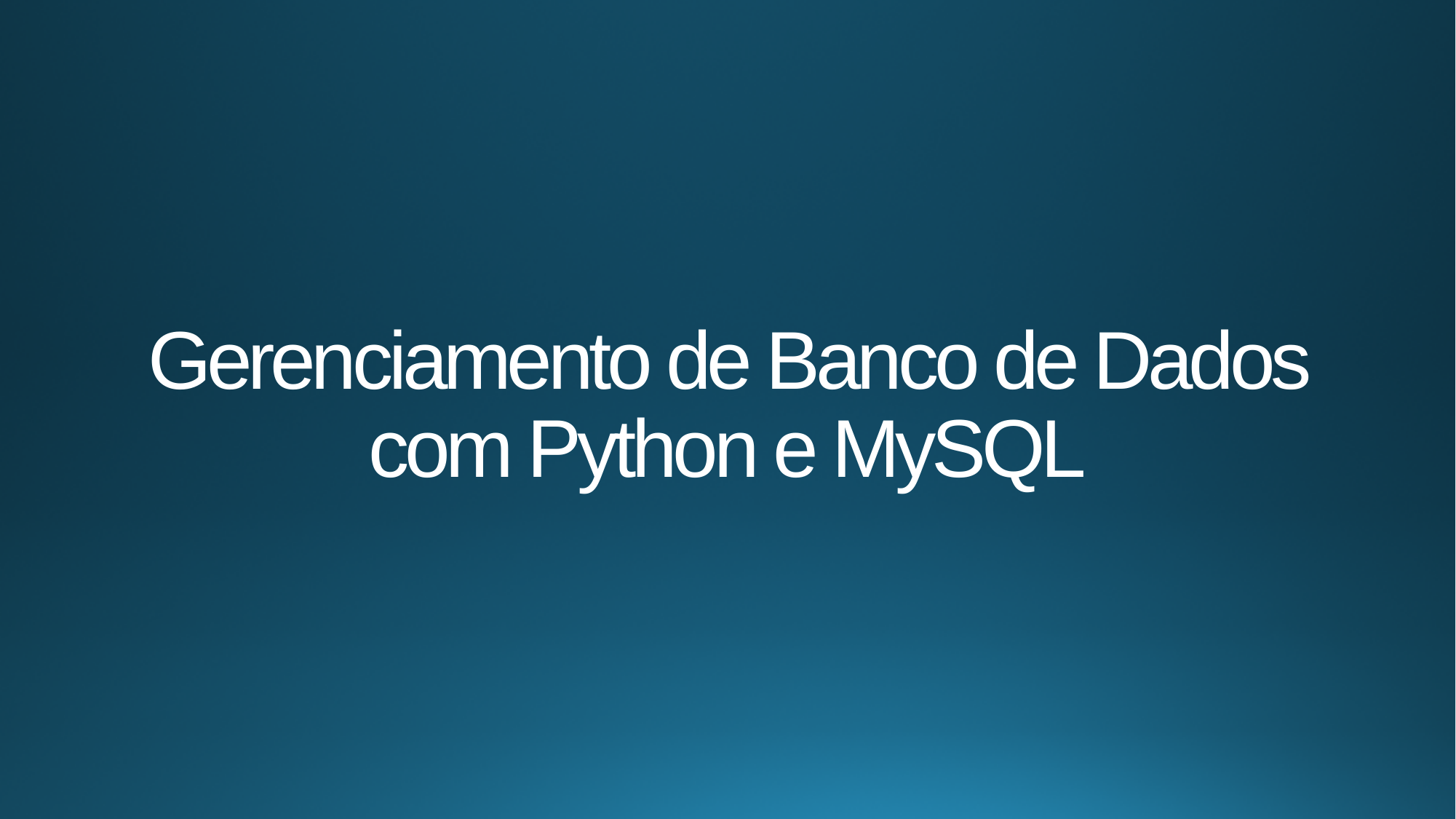

# Gerenciamento de Banco de Dados com Python e MySQL